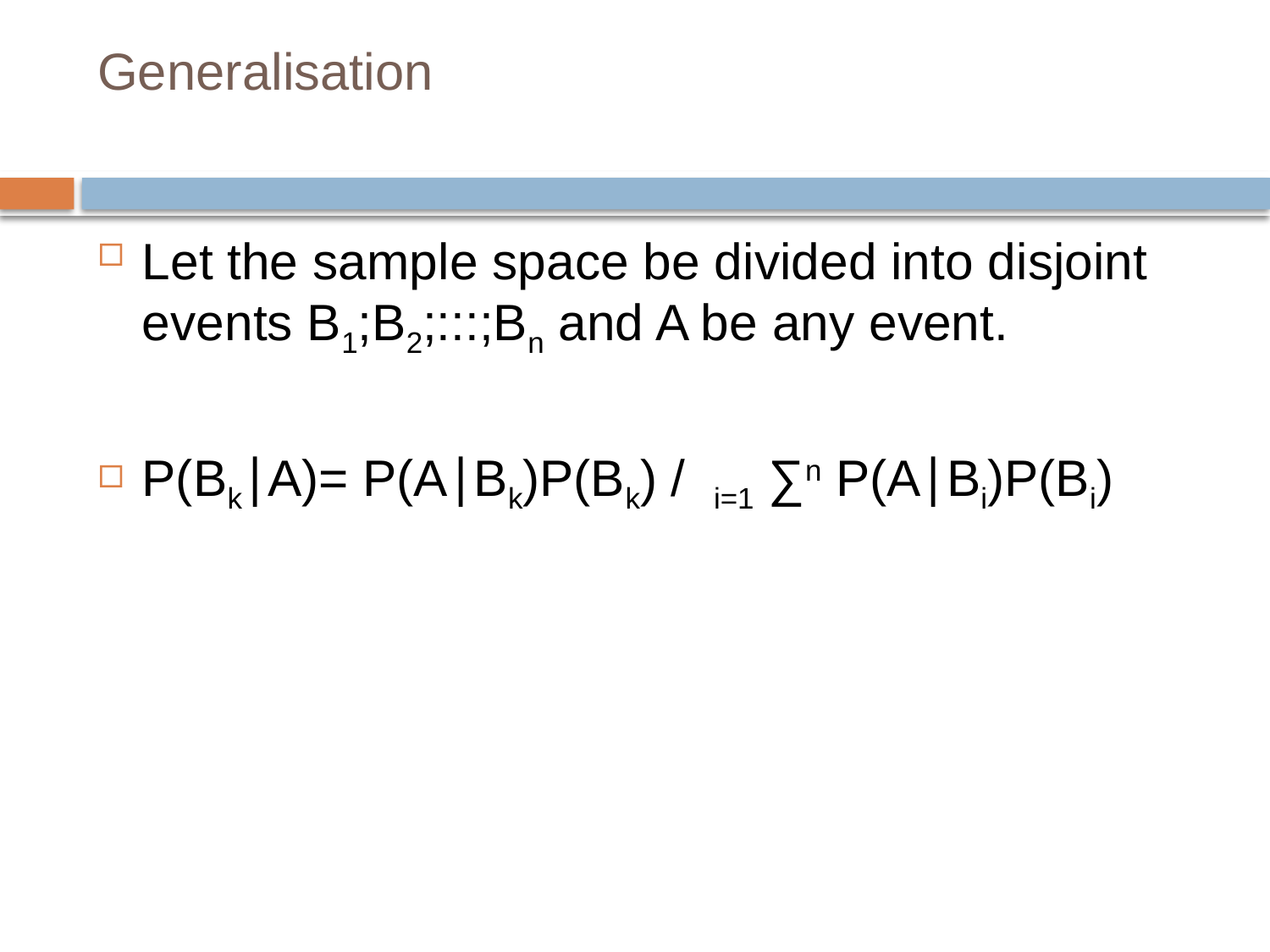

# Generalisation
Let the sample space be divided into disjoint events B1;B2;:::;Bn and A be any event.

P(Bk∣A)= P(A∣Bk)P(Bk) /  i=1 ∑n P(A∣Bi)P(Bi)